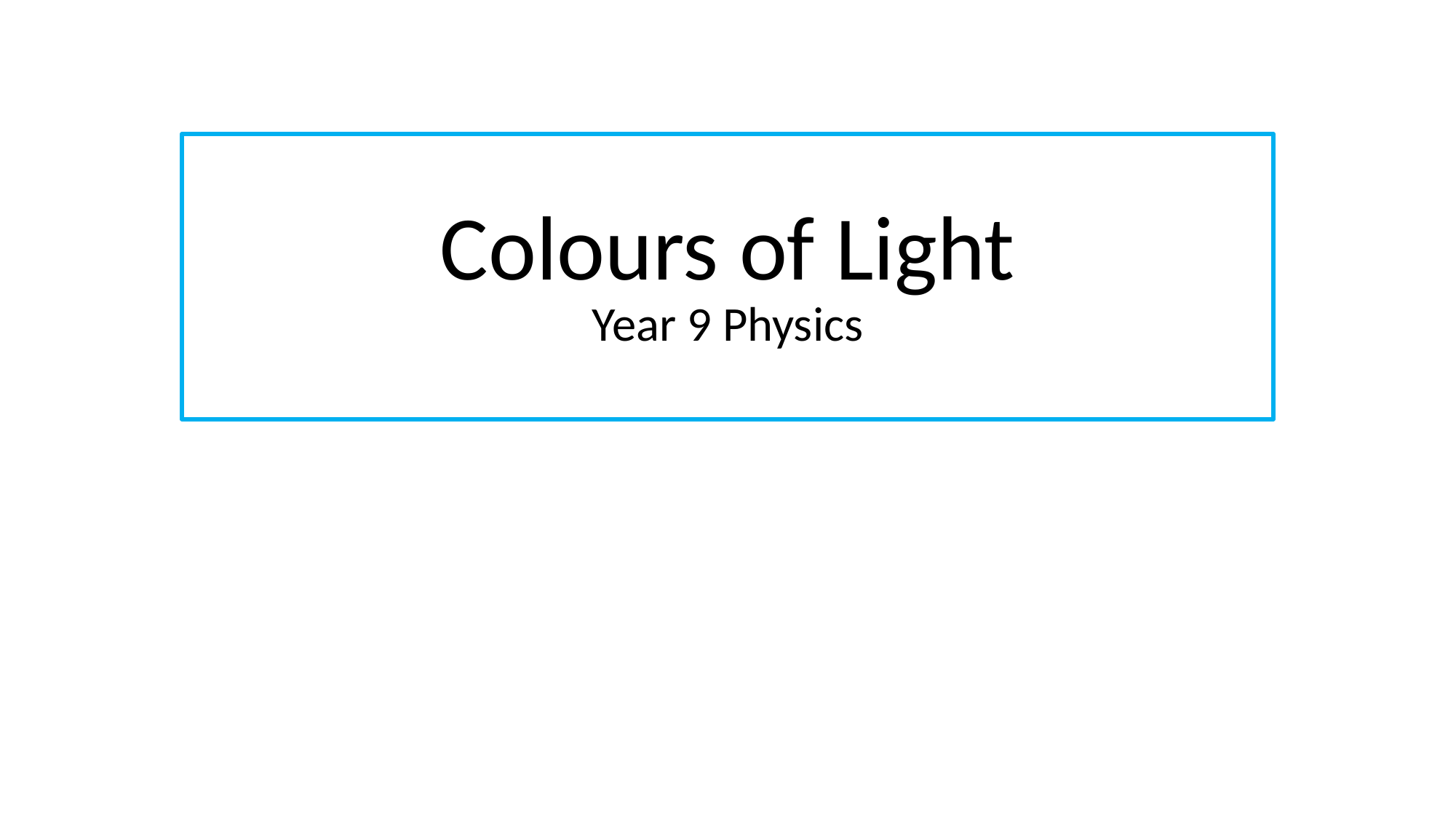

# Colours of Light Year 9 Physics